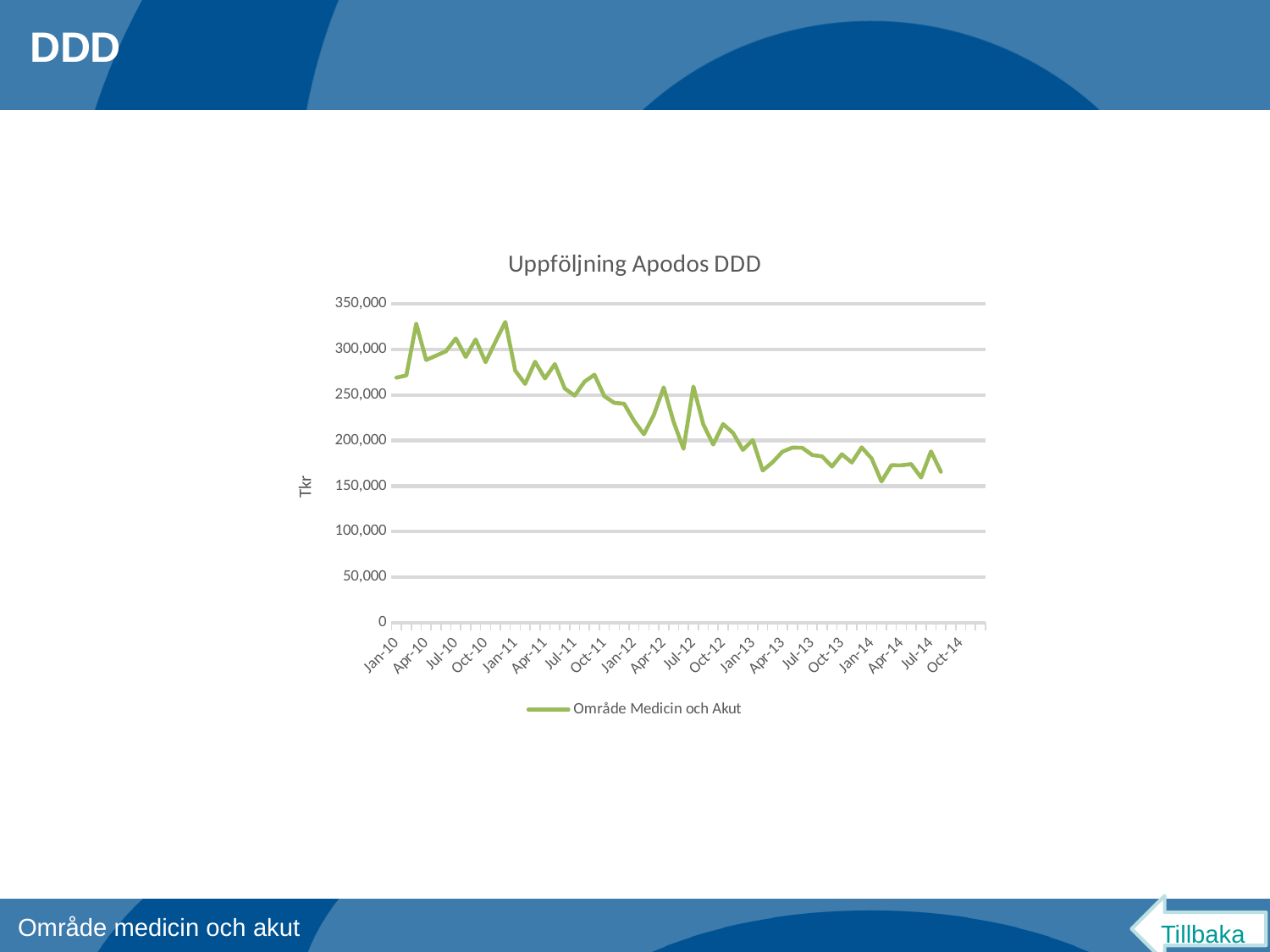

DDD

### Chart: Uppföljning Apodos DDD

| Category | Område Medicin och Akut |
|---|---|
| 40179 | 268979.846702 |
| 40210 | 271416.973817 |
| 40238 | 328173.871135 |
| 40269 | 288375.735744 |
| 40299 | 293093.656704 |
| 40330 | 297930.533008 |
| 40360 | 312064.444836 |
| 40391 | 291640.486961 |
| 40422 | 310912.53105 |
| 40452 | 285878.91577 |
| 40483 | 308298.126577 |
| 40513 | 330143.932618 |
| 40544 | 276637.565411 |
| 40575 | 262138.334916 |
| 40603 | 286394.598877 |
| 40634 | 268163.049116 |
| 40664 | 283887.008085 |
| 40695 | 257093.207878 |
| 40725 | 249284.718582 |
| 40756 | 264603.715329 |
| 40787 | 272183.754543 |
| 40817 | 248563.480468 |
| 40848 | 241351.778341 |
| 40878 | 240288.610745 |
| 40909 | 221632.830366 |
| 40940 | 206871.887078 |
| 40969 | 227988.447808 |
| 41000 | 258274.922818 |
| 41030 | 220516.899082 |
| 41061 | 190947.22679 |
| 41091 | 259258.551343 |
| 41122 | 217650.289131 |
| 41153 | 195628.872251 |
| 41183 | 218043.746596 |
| 41214 | 208393.094418 |
| 41244 | 189764.912712 |
| 41275 | 200444.180676 |
| 41306 | 167129.171868 |
| 41334 | 176170.067031 |
| 41365 | 187818.036262 |
| 41395 | 192262.157812 |
| 41426 | 192025.454339 |
| 41456 | 184203.126527 |
| 41487 | 182571.398852 |
| 41518 | 171533.985969 |
| 41548 | 184965.521906 |
| 41579 | 175896.701542 |
| 41609 | 192456.035915 |
| 41640 | 180317.423465 |
| 41671 | 154996.899058 |
| 41699 | 172906.282106 |
| 41730 | 172840.87041 |
| 41760 | 174144.658833 |
| 41791 | 159327.108459 |
| 41821 | 188104.31508 |
| 41852 | 165784.342852 |
| 41883 | None |
| 41913 | None |
| 41944 | None |
| 41974 | None |
Tillbaka